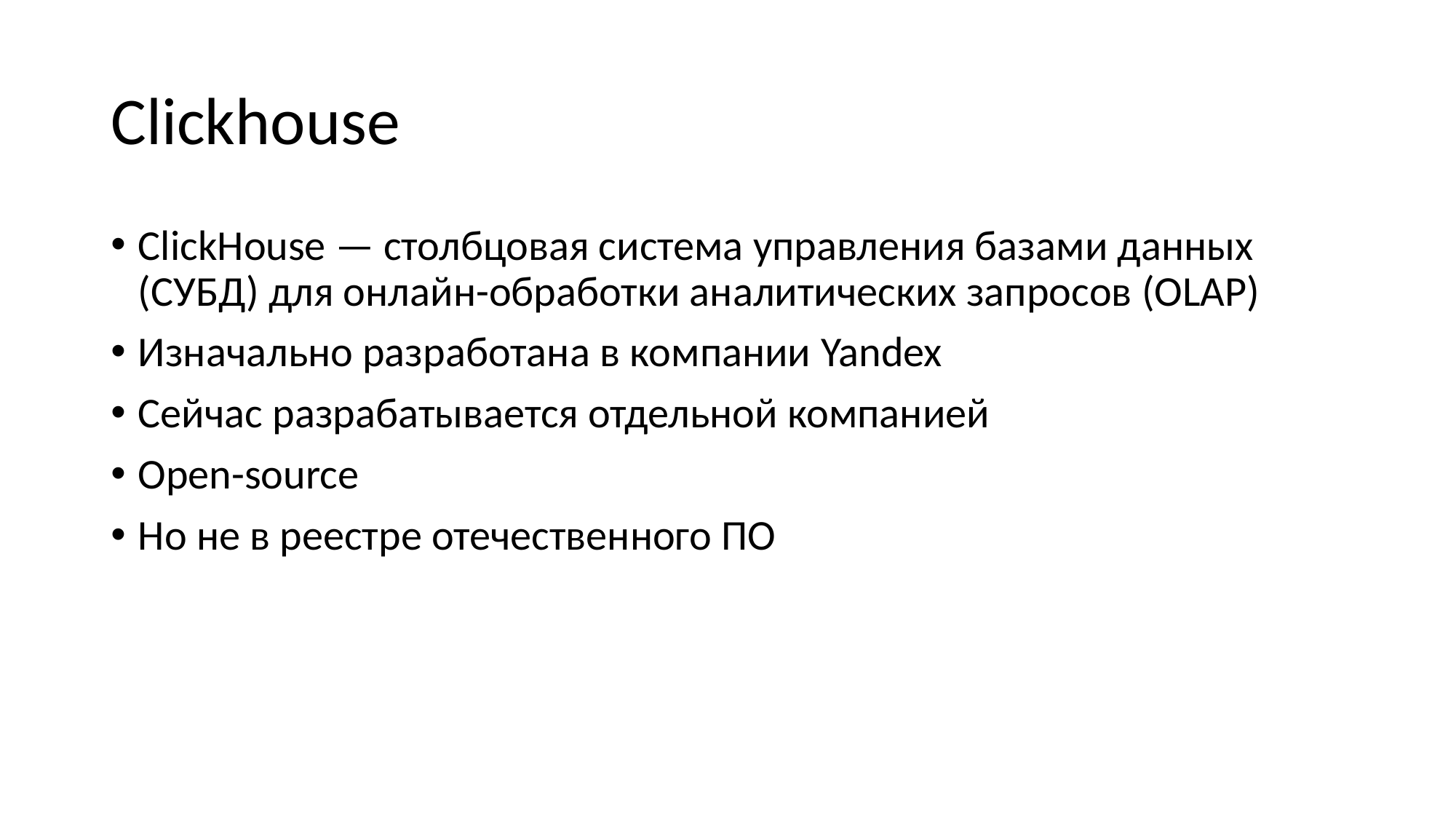

# Clickhouse
ClickHouse — столбцовая система управления базами данных (СУБД) для онлайн-обработки аналитических запросов (OLAP)
Изначально разработана в компании Yandex
Сейчас разрабатывается отдельной компанией
Open-source
Но не в реестре отечественного ПО